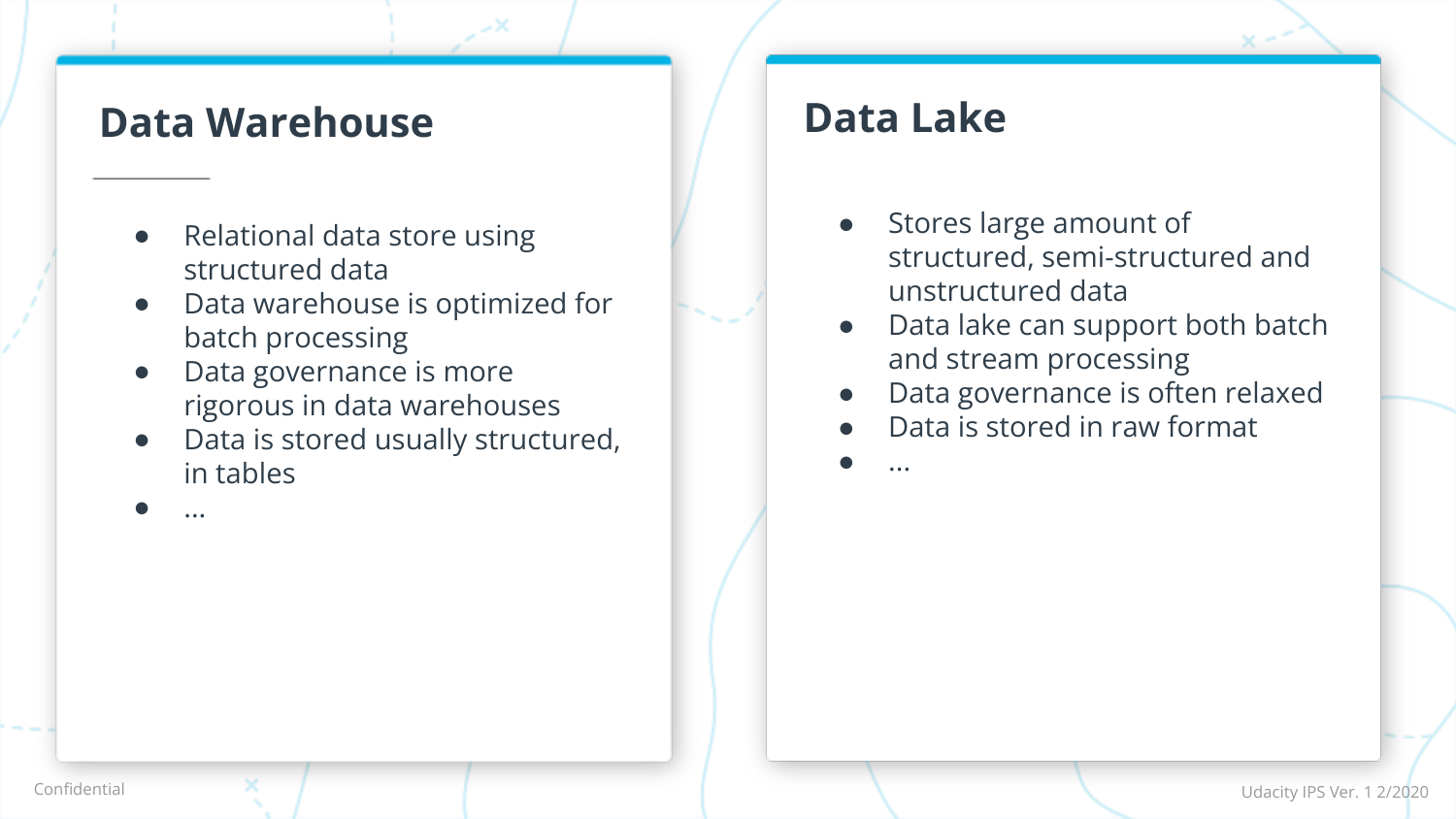

Data Lake

# Data Warehouse

Stores large amount of structured, semi-structured and unstructured data
Data lake can support both batch and stream processing
Data governance is often relaxed
Data is stored in raw format
...
Relational data store using structured data
Data warehouse is optimized for batch processing
Data governance is more rigorous in data warehouses
Data is stored usually structured, in tables
...
Udacity IPS Ver. 1 2/2020